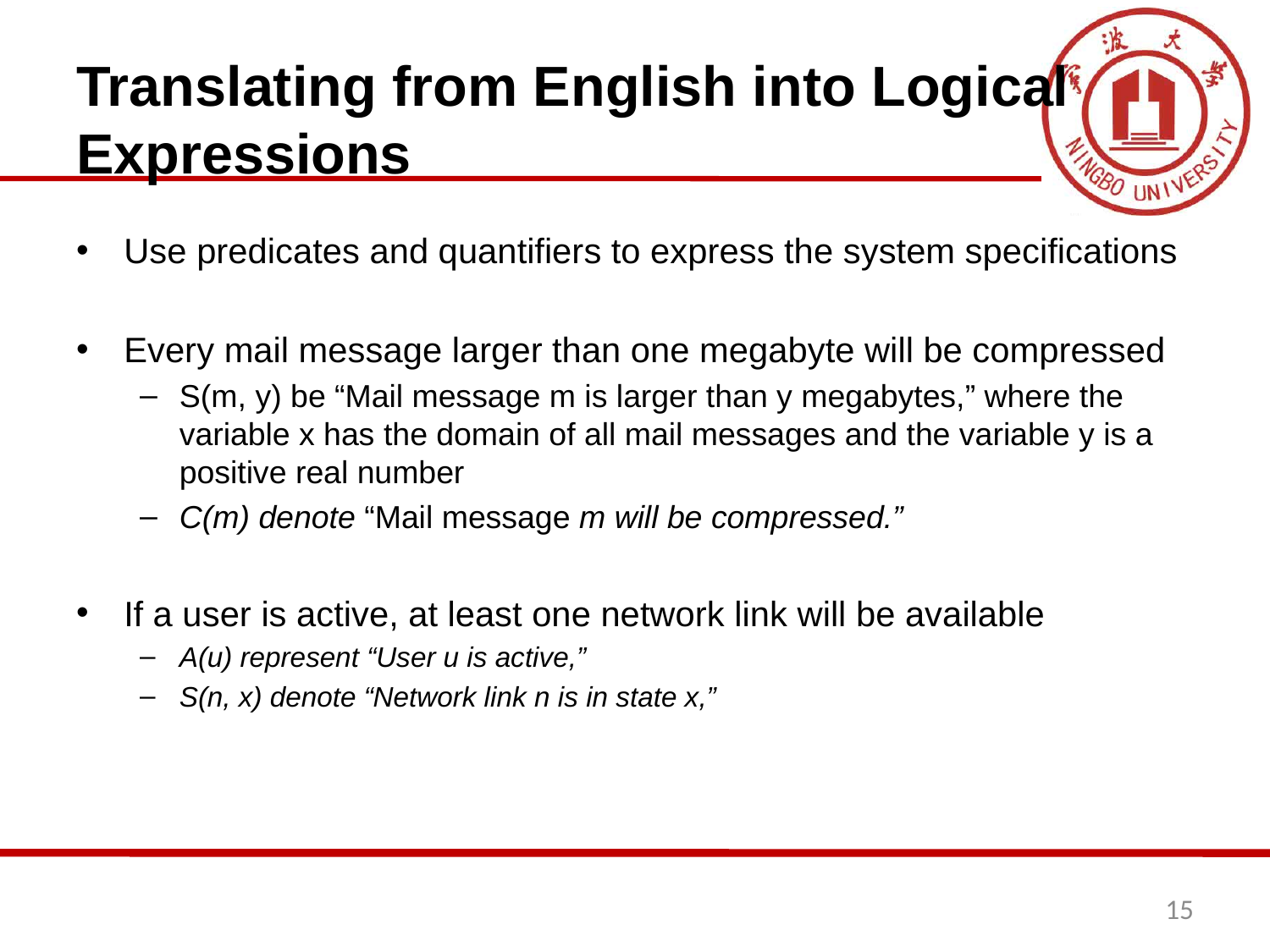

# Translating from English into Logical Expressions
Use predicates and quantifiers to express the system specifications

Every mail message larger than one megabyte will be compressed
S(m, y) be “Mail message m is larger than y megabytes,” where the variable x has the domain of all mail messages and the variable y is a positive real number
C(m) denote “Mail message m will be compressed.”

If a user is active, at least one network link will be available
A(u) represent “User u is active,”
S(n, x) denote “Network link n is in state x,”

15